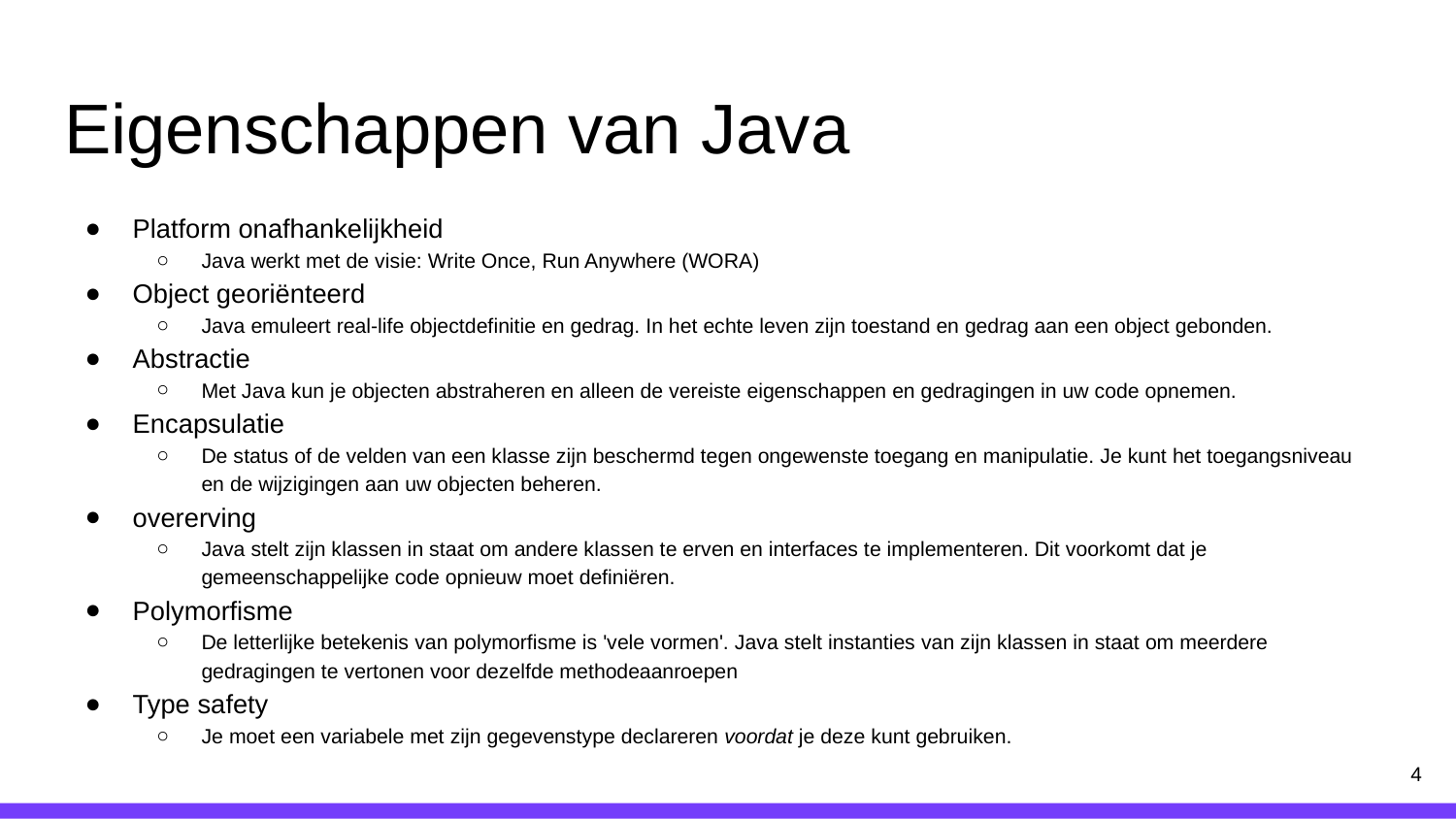

# Eigenschappen van Java
Platform onafhankelijkheid
Java werkt met de visie: Write Once, Run Anywhere (WORA)
Object georiënteerd
Java emuleert real-life objectdefinitie en gedrag. In het echte leven zijn toestand en gedrag aan een object gebonden.
Abstractie
Met Java kun je objecten abstraheren en alleen de vereiste eigenschappen en gedragingen in uw code opnemen.
Encapsulatie
De status of de velden van een klasse zijn beschermd tegen ongewenste toegang en manipulatie. Je kunt het toegangsniveau en de wijzigingen aan uw objecten beheren.
overerving
Java stelt zijn klassen in staat om andere klassen te erven en interfaces te implementeren. Dit voorkomt dat je gemeenschappelijke code opnieuw moet definiëren.
Polymorfisme
De letterlijke betekenis van polymorfisme is 'vele vormen'. Java stelt instanties van zijn klassen in staat om meerdere gedragingen te vertonen voor dezelfde methodeaanroepen
Type safety
Je moet een variabele met zijn gegevenstype declareren voordat je deze kunt gebruiken.
4